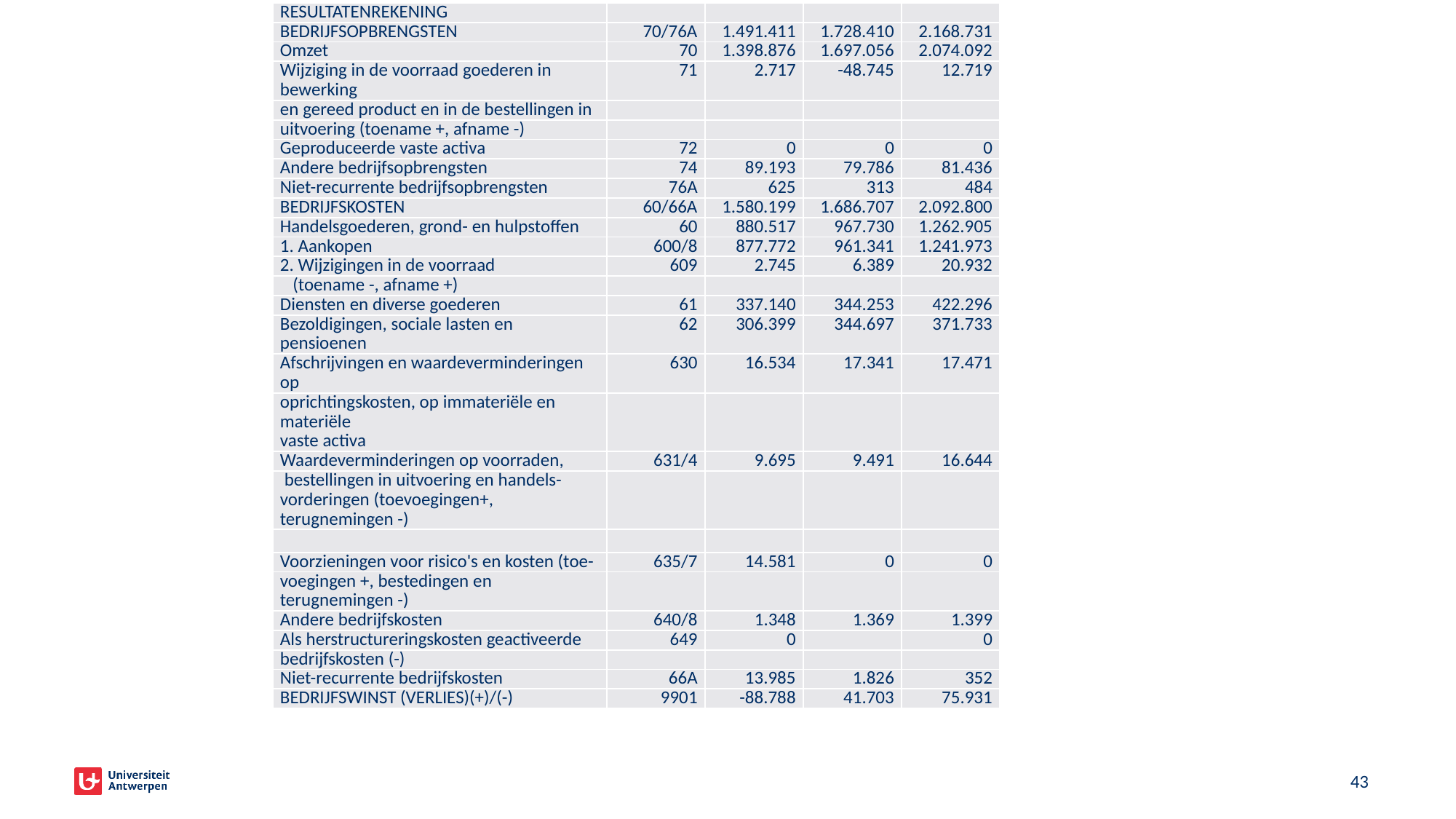

| RESULTATENREKENING |  |  |  |  |
| --- | --- | --- | --- | --- |
| BEDRIJFSOPBRENGSTEN | 70/76A | 1.491.411 | 1.728.410 | 2.168.731 |
| Omzet | 70 | 1.398.876 | 1.697.056 | 2.074.092 |
| Wijziging in de voorraad goederen in bewerking | 71 | 2.717 | -48.745 | 12.719 |
| en gereed product en in de bestellingen in |  |  |  |  |
| uitvoering (toename +, afname -) |  |  |  |  |
| Geproduceerde vaste activa | 72 | 0 | 0 | 0 |
| Andere bedrijfsopbrengsten | 74 | 89.193 | 79.786 | 81.436 |
| Niet-recurrente bedrijfsopbrengsten | 76A | 625 | 313 | 484 |
| BEDRIJFSKOSTEN | 60/66A | 1.580.199 | 1.686.707 | 2.092.800 |
| Handelsgoederen, grond- en hulpstoffen | 60 | 880.517 | 967.730 | 1.262.905 |
| 1. Aankopen | 600/8 | 877.772 | 961.341 | 1.241.973 |
| 2. Wijzigingen in de voorraad | 609 | 2.745 | 6.389 | 20.932 |
| (toename -, afname +) |  |  |  |  |
| Diensten en diverse goederen | 61 | 337.140 | 344.253 | 422.296 |
| Bezoldigingen, sociale lasten en pensioenen | 62 | 306.399 | 344.697 | 371.733 |
| Afschrijvingen en waardeverminderingen op | 630 | 16.534 | 17.341 | 17.471 |
| oprichtingskosten, op immateriële en materiële vaste activa |  |  |  |  |
| Waardeverminderingen op voorraden, | 631/4 | 9.695 | 9.491 | 16.644 |
| bestellingen in uitvoering en handels-vorderingen (toevoegingen+, terugnemingen -) |  |  |  |  |
|  |  |  |  |  |
| Voorzieningen voor risico's en kosten (toe- | 635/7 | 14.581 | 0 | 0 |
| voegingen +, bestedingen en terugnemingen -) |  |  |  |  |
| Andere bedrijfskosten | 640/8 | 1.348 | 1.369 | 1.399 |
| Als herstructureringskosten geactiveerde | 649 | 0 |  | 0 |
| bedrijfskosten (-) |  |  |  |  |
| Niet-recurrente bedrijfskosten | 66A | 13.985 | 1.826 | 352 |
| BEDRIJFSWINST (VERLIES)(+)/(-) | 9901 | -88.788 | 41.703 | 75.931 |
43